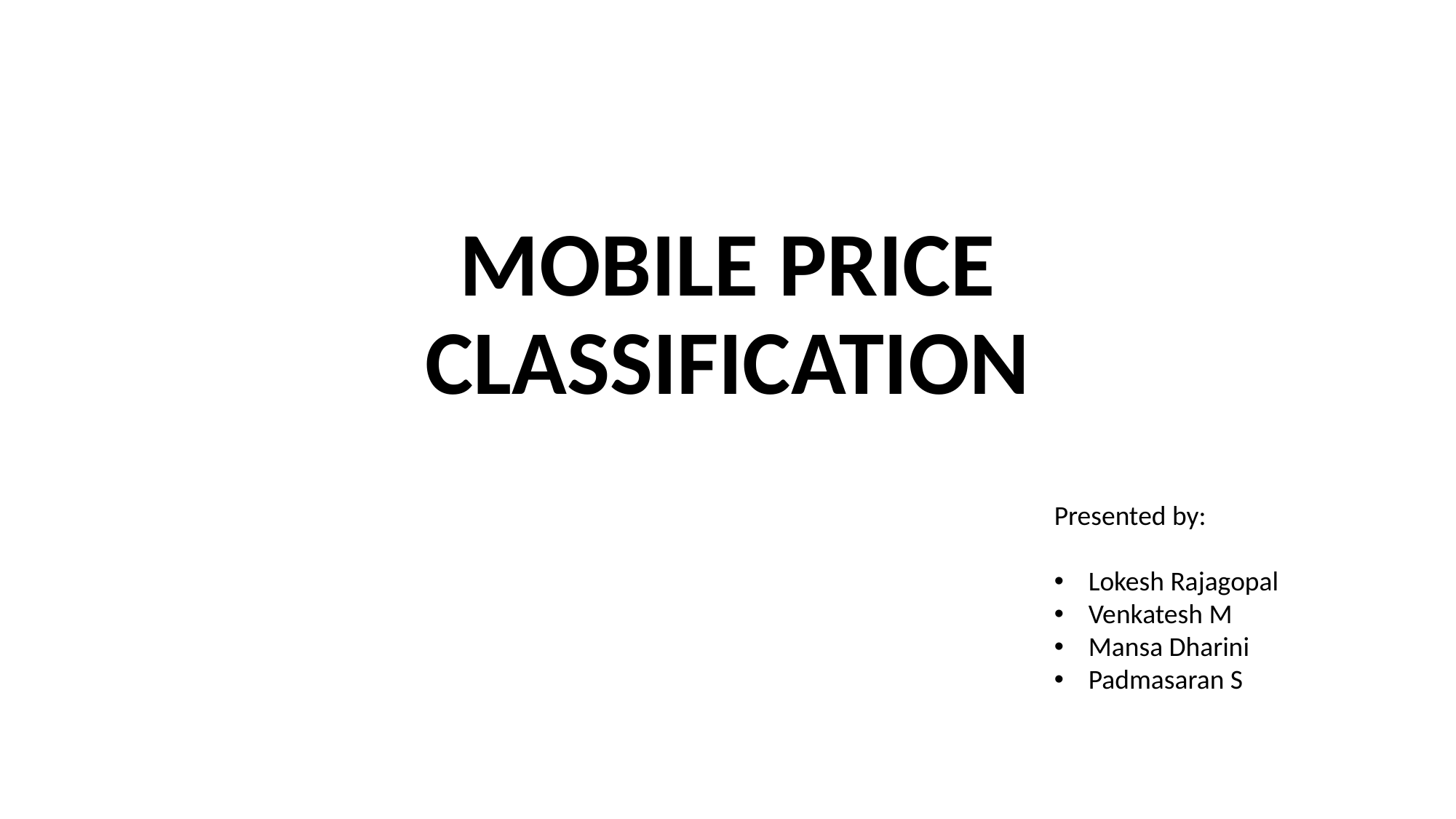

# MOBILE PRICE CLASSIFICATION

Presented by:

Lokesh Rajagopal
Venkatesh M
Mansa Dharini
Padmasaran S